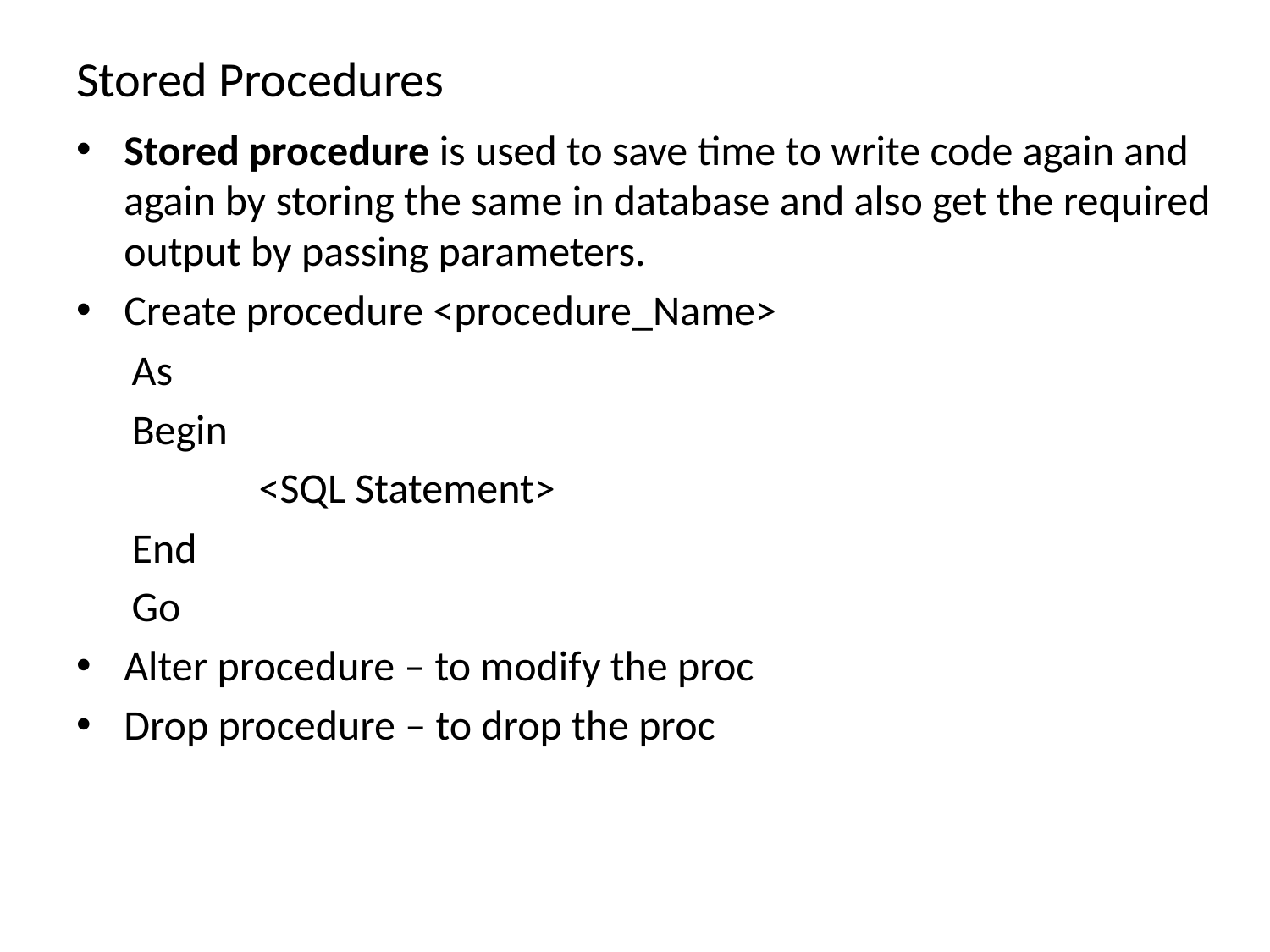

# Stored Procedures
Stored procedure is used to save time to write code again and again by storing the same in database and also get the required output by passing parameters.
Create procedure <procedure_Name>
As
Begin
	<SQL Statement>
End
Go
Alter procedure – to modify the proc
Drop procedure – to drop the proc